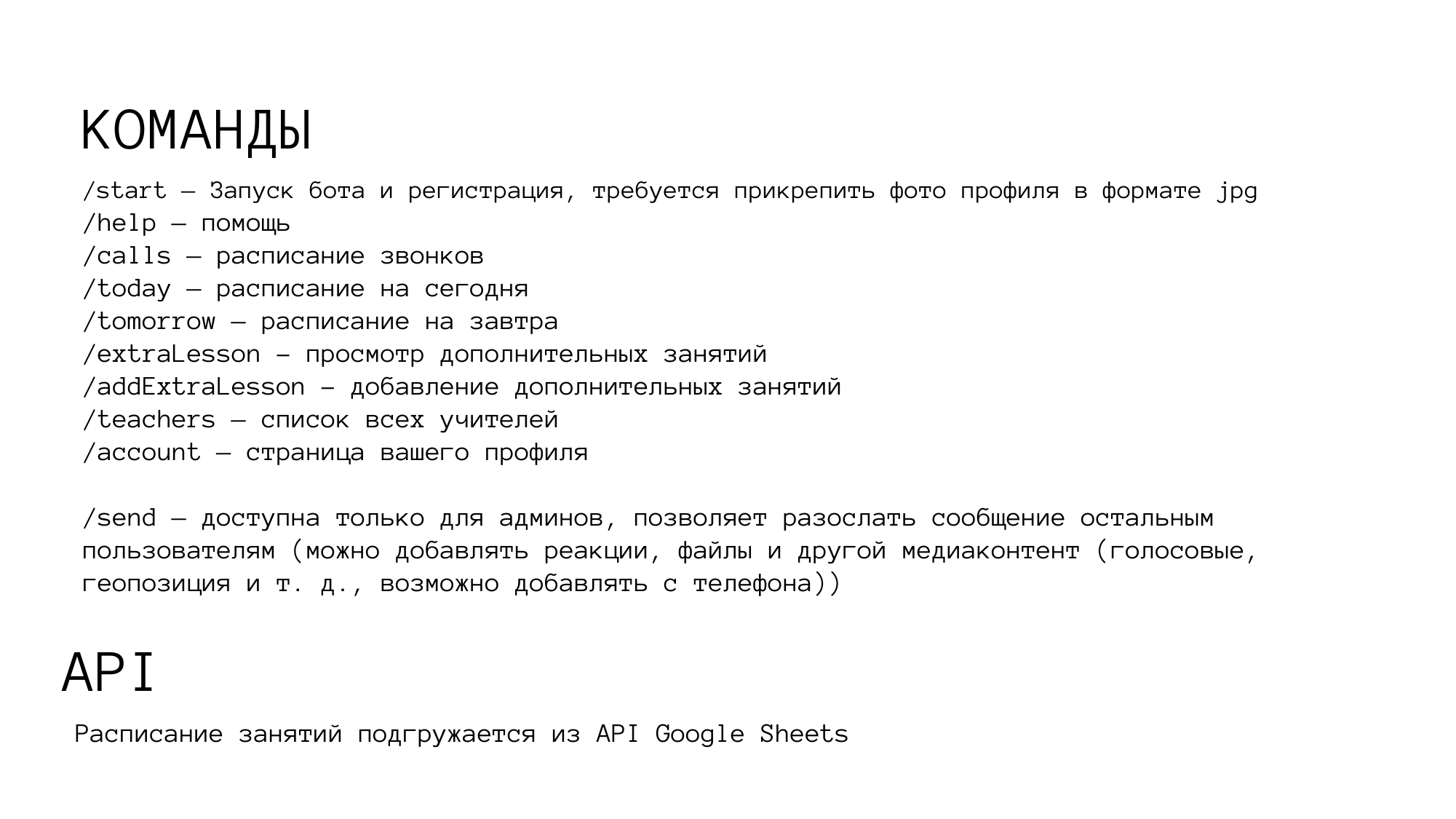

КОМАНДЫ
/start — Запуск бота и регистрация, требуется прикрепить фото профиля в формате jpg
/help — помощь
/calls — расписание звонков
/today — расписание на сегодня
/tomorrow — расписание на завтра
/extraLesson - просмотр дополнительных занятий
/addExtraLesson - добавление дополнительных занятий
/teachers — список всех учителей
/account — страница вашего профиля

/send — доступна только для админов, позволяет разослать сообщение остальным пользователям (можно добавлять реакции, файлы и другой медиаконтент (голосовые, геопозиция и т. д., возможно добавлять с телефона))
API
Расписание занятий подгружается из API Google Sheets